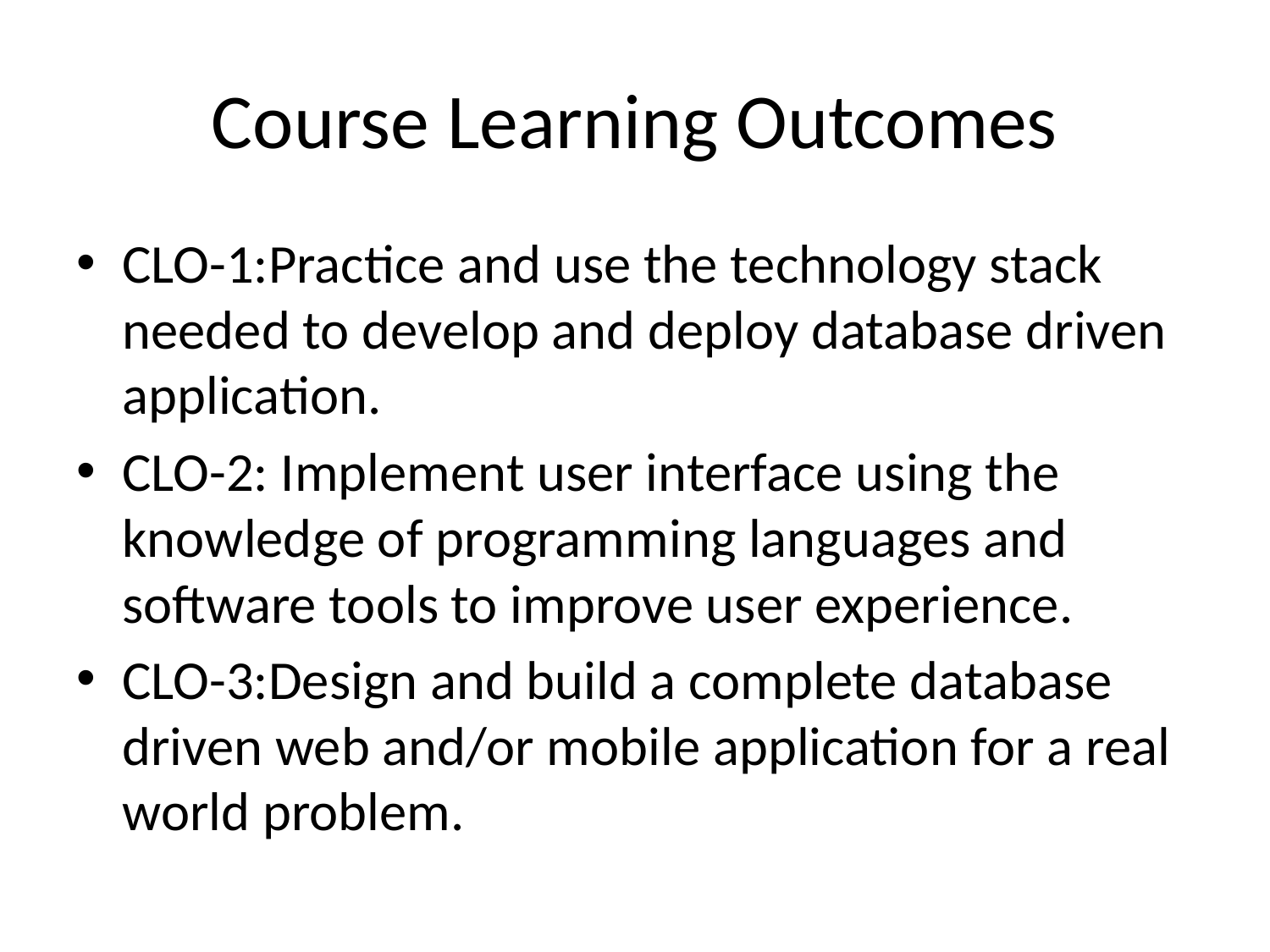

# Course Learning Outcomes
CLO-1:Practice and use the technology stack needed to develop and deploy database driven application.
CLO-2: Implement user interface using the knowledge of programming languages and software tools to improve user experience.
CLO-3:Design and build a complete database driven web and/or mobile application for a real world problem.